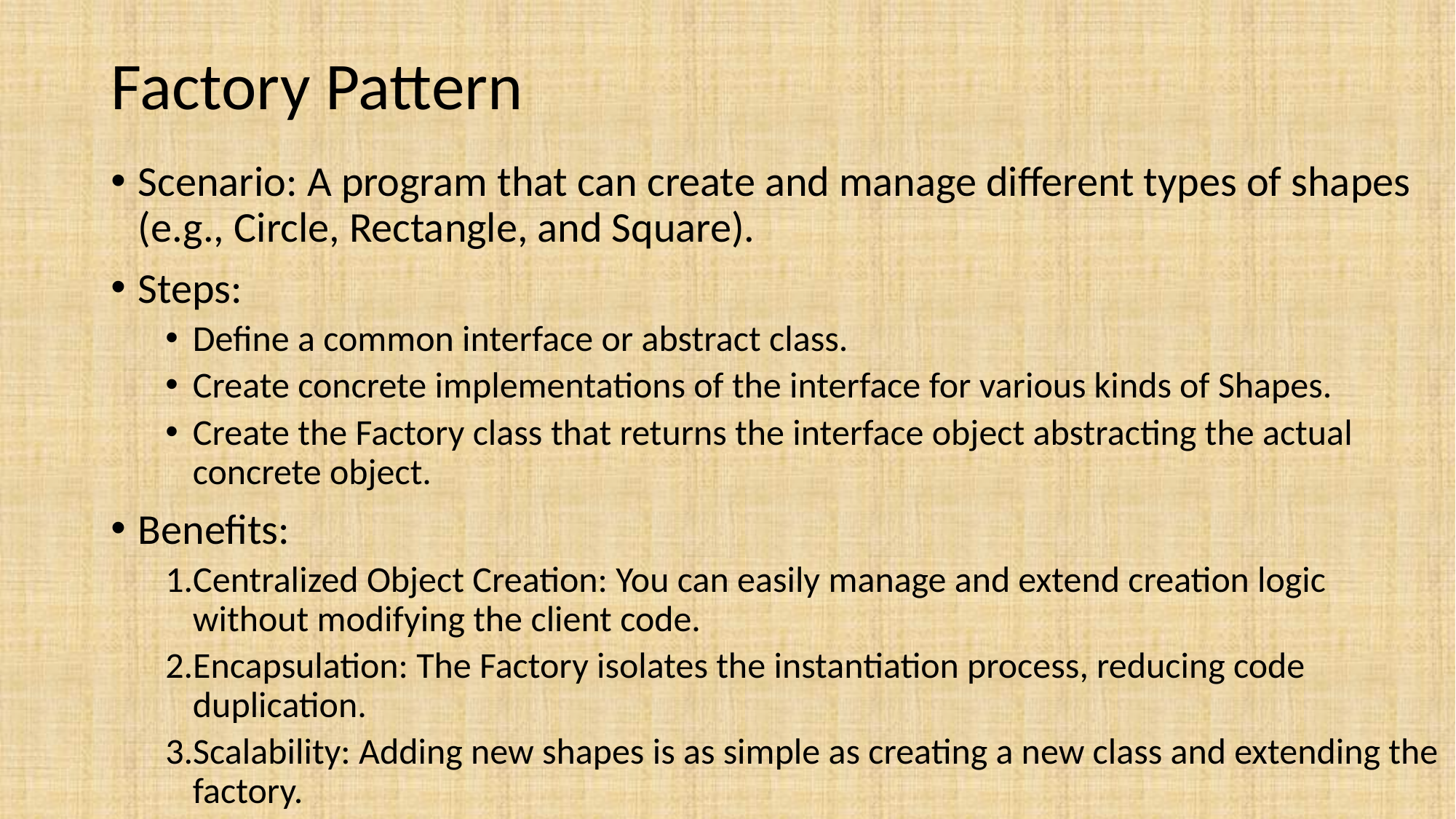

# Factory Pattern
Scenario: A program that can create and manage different types of shapes (e.g., Circle, Rectangle, and Square).
Steps:
Define a common interface or abstract class.
Create concrete implementations of the interface for various kinds of Shapes.
Create the Factory class that returns the interface object abstracting the actual concrete object.
Benefits:
Centralized Object Creation: You can easily manage and extend creation logic without modifying the client code.
Encapsulation: The Factory isolates the instantiation process, reducing code duplication.
Scalability: Adding new shapes is as simple as creating a new class and extending the factory.